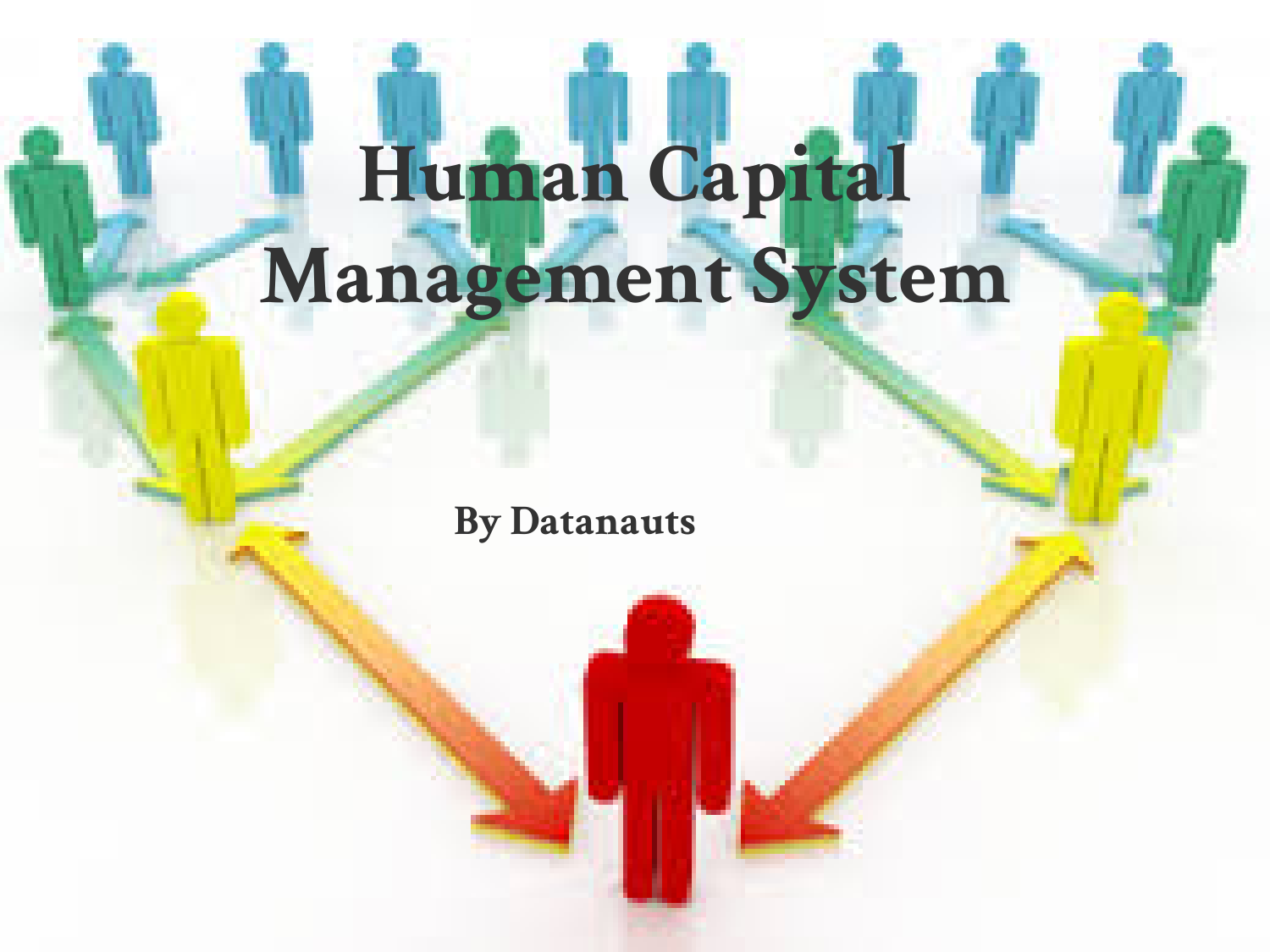

# Human Capital Management System

                                By Datanauts